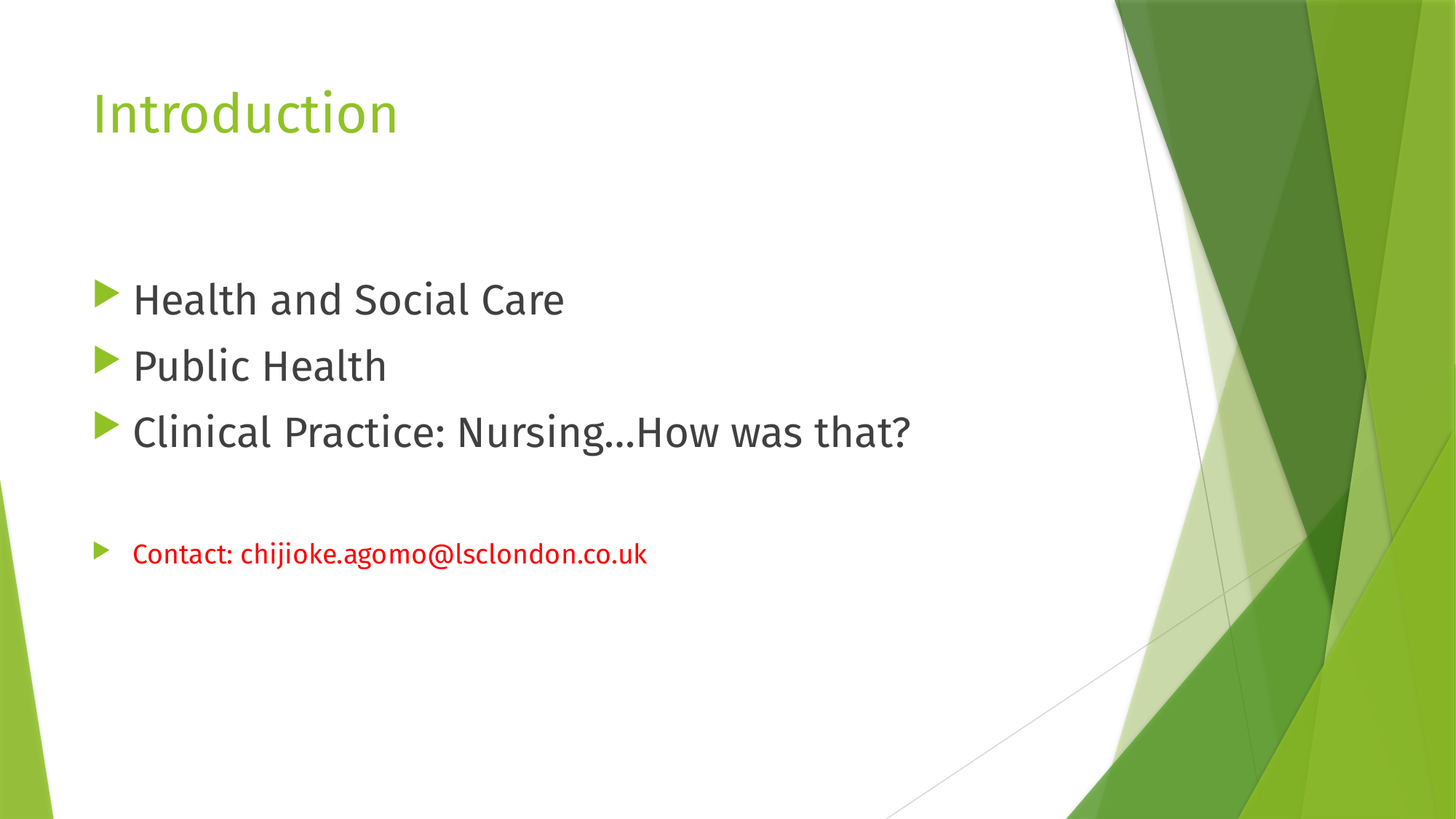

# Introduction

Health and Social Care
Public Health
Clinical Practice: Nursing…How was that?

Contact: chijioke.agomo@lsclondon.co.uk